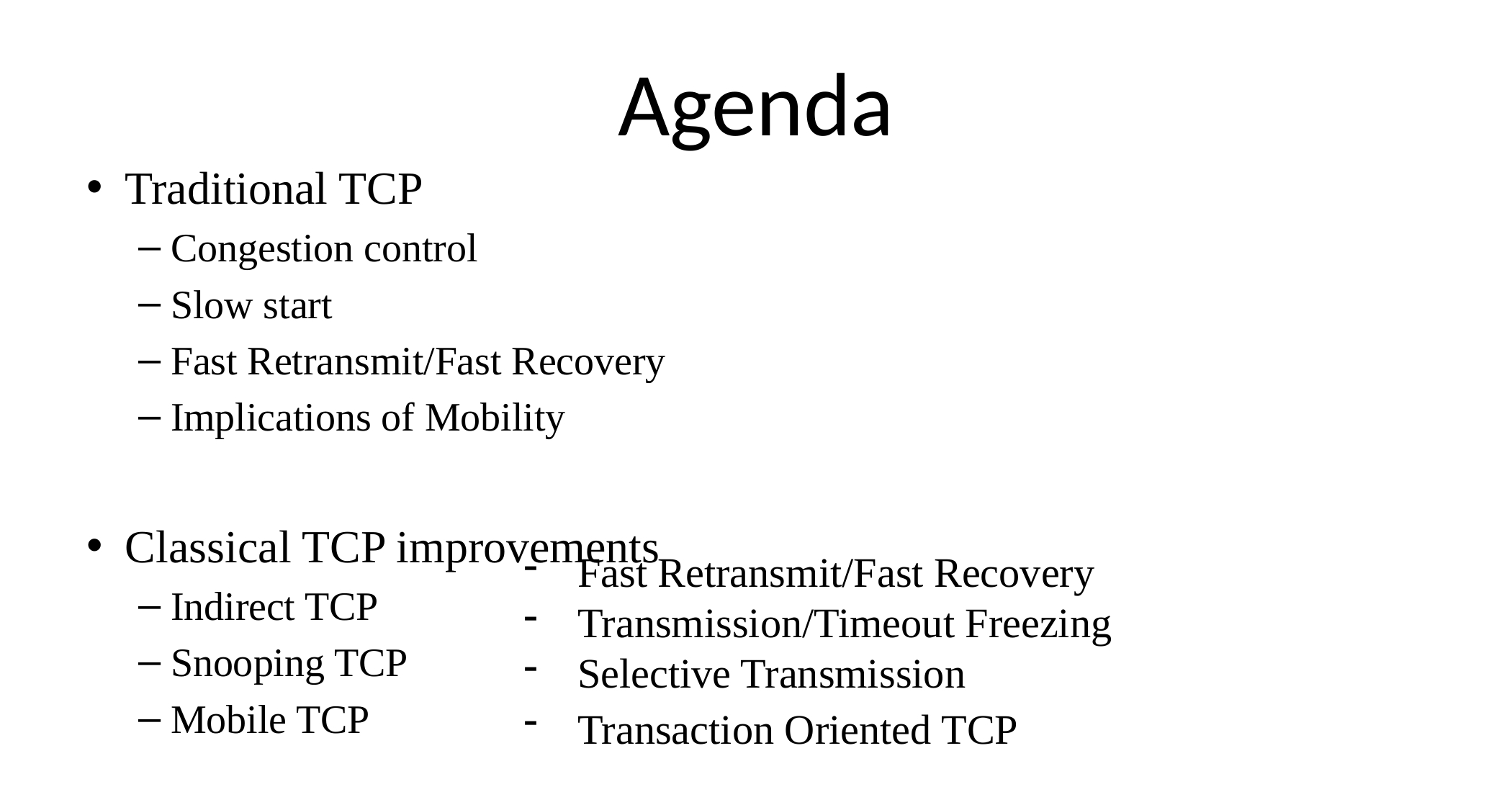

# Agenda
Traditional TCP
Congestion control
Slow start
Fast Retransmit/Fast Recovery
Implications of Mobility

Classical TCP improvements
Indirect TCP
Snooping TCP
Mobile TCP

Fast Retransmit/Fast Recovery
Transmission/Timeout Freezing
Selective Transmission
Transaction Oriented TCP